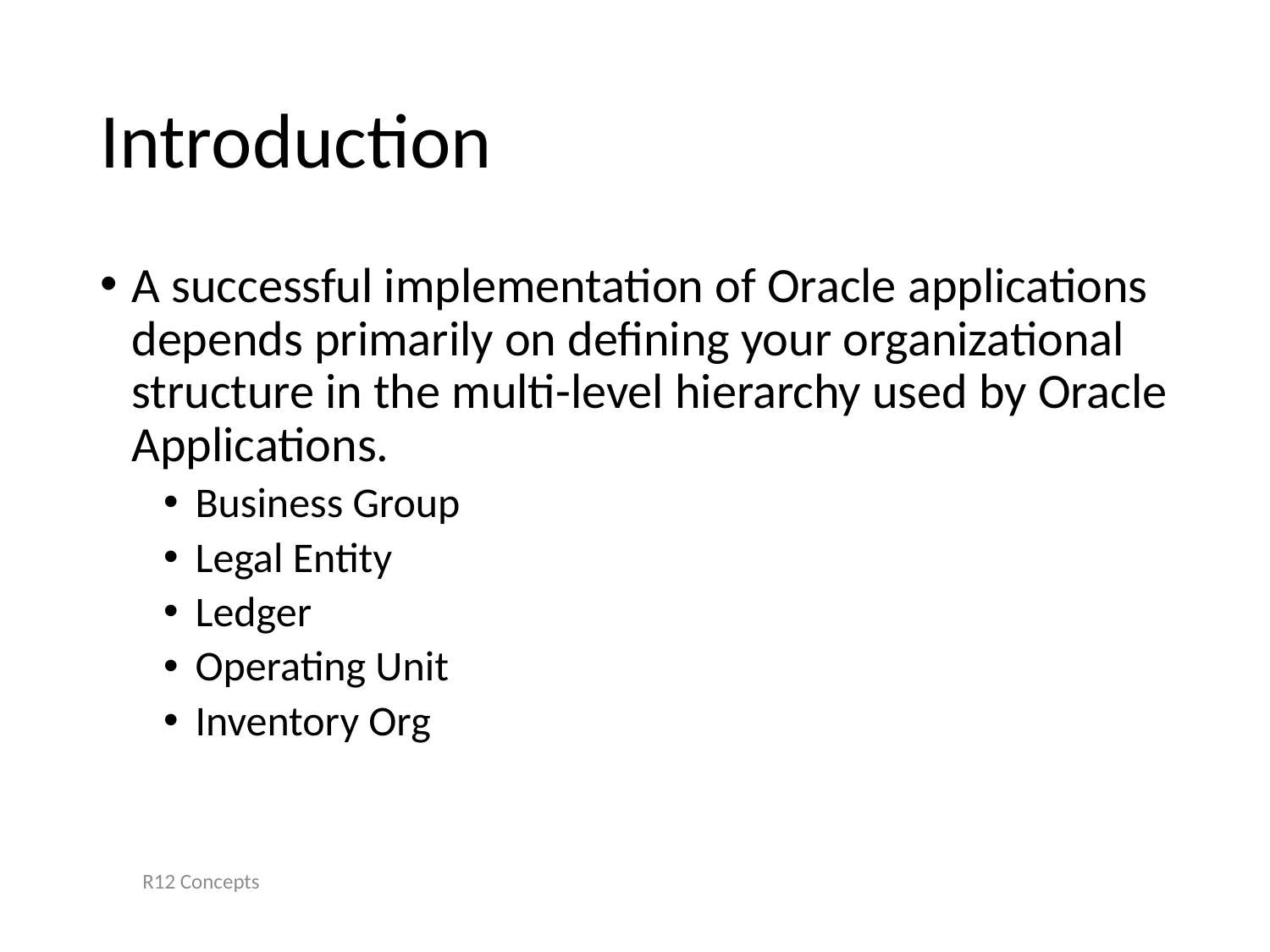

# Introduction
A successful implementation of Oracle applications depends primarily on defining your organizational structure in the multi-level hierarchy used by Oracle Applications.
Business Group
Legal Entity
Ledger
Operating Unit
Inventory Org

R12 Concepts